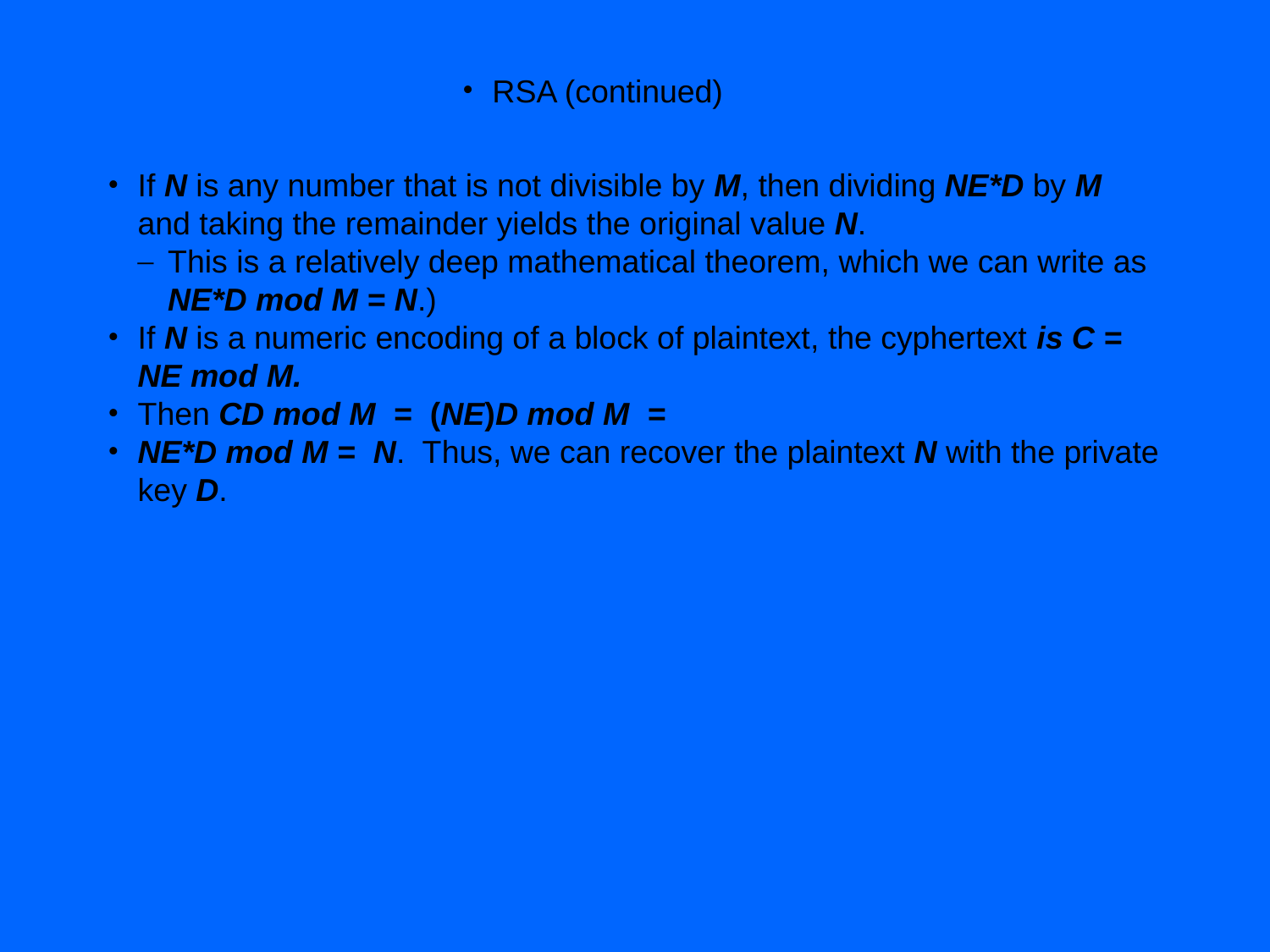

RSA (continued)
If N is any number that is not divisible by M, then dividing NE*D by M and taking the remainder yields the original value N.
This is a relatively deep mathematical theorem, which we can write as  NE*D mod M = N.)
If N is a numeric encoding of a block of plaintext, the cyphertext is C = NE mod M.
Then CD mod M  =  (NE)D mod M  =
NE*D mod M =  N.  Thus, we can recover the plaintext N with the private key D.